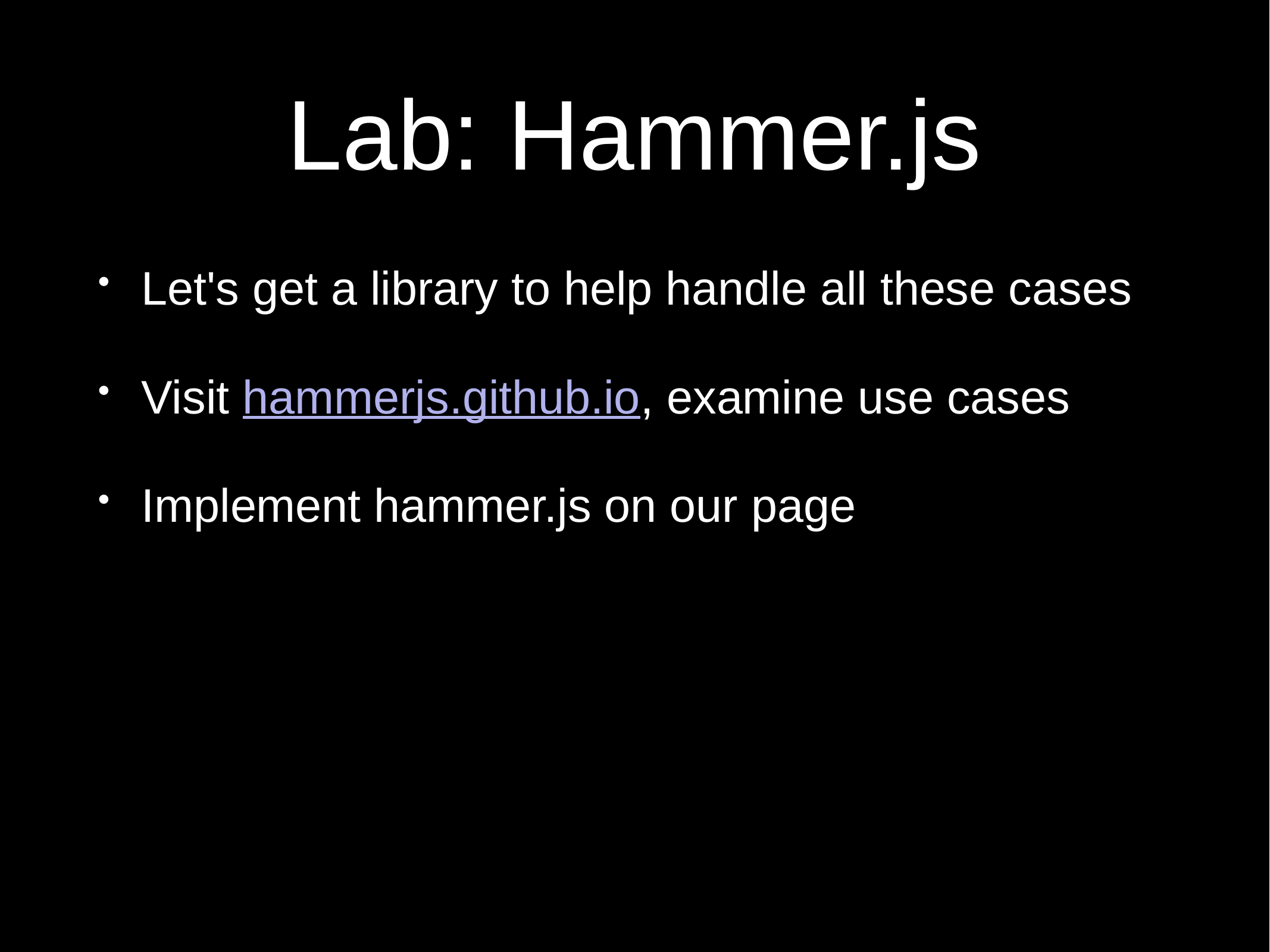

# Lab: Hammer.js
Let's get a library to help handle all these cases
Visit hammerjs.github.io, examine use cases
Implement hammer.js on our page